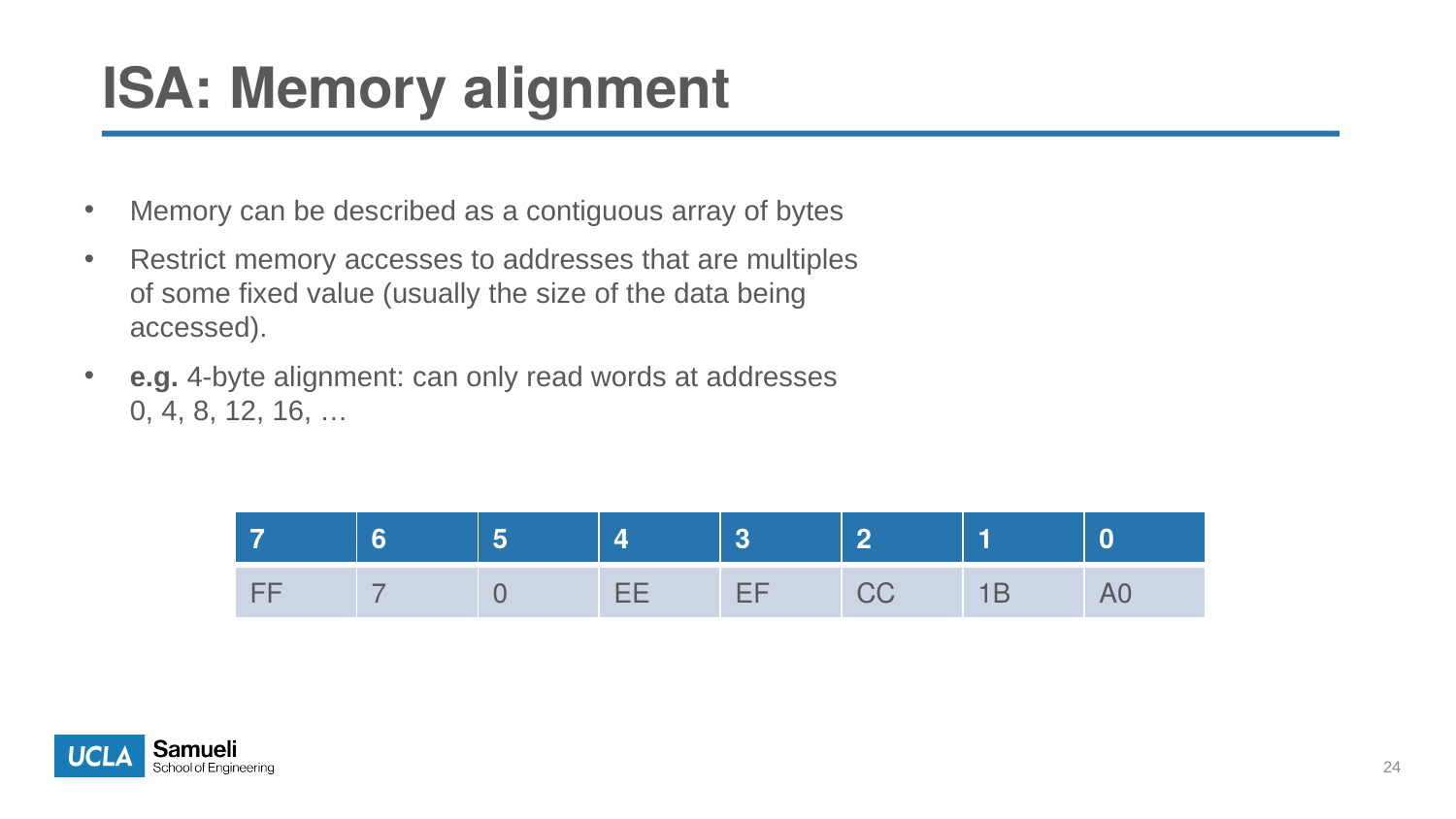

# ISA: Memory alignment
Memory can be described as a contiguous array of bytes
Restrict memory accesses to addresses that are multiples of some fixed value (usually the size of the data being accessed).
e.g. 4-byte alignment: can only read words at addresses 0, 4, 8, 12, 16, …
| 7 | 6 | 5 | 4 | 3 | 2 | 1 | 0 |
| --- | --- | --- | --- | --- | --- | --- | --- |
| FF | 7 | 0 | EE | EF | CC | 1B | A0 |
24